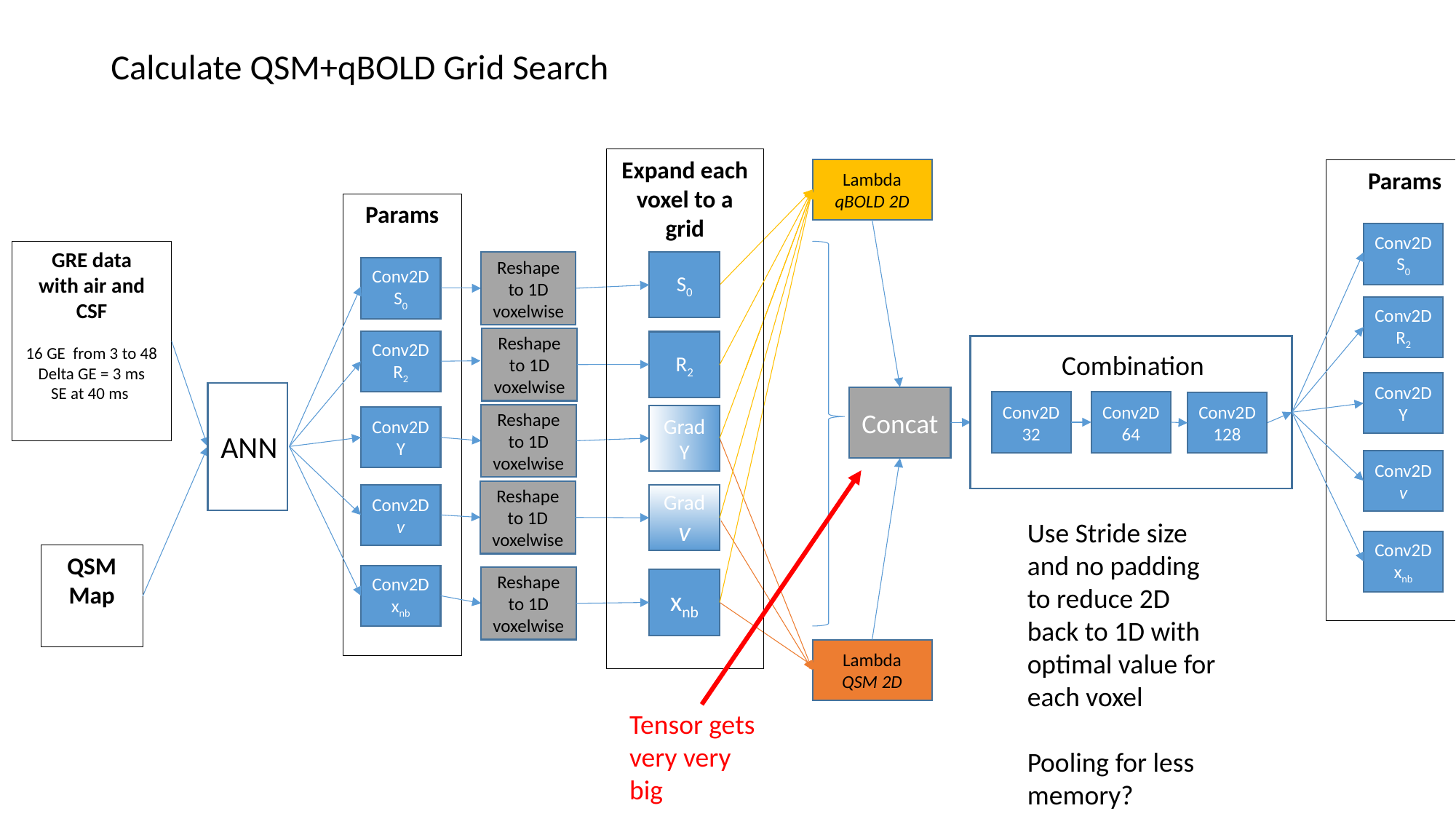

# Calculate QSM+qBOLD Grid Search
Expand each voxel to a grid

Lambda
qBOLD 2D
Params

Params

Conv2D
S0
GRE data
with air and CSF

16 GE  from 3 to 48
Delta GE = 3 ms
SE at 40 ms

Reshape to 1D
voxelwise
S0
Conv2D
S0
Conv2D
R2
Reshape to 1D
voxelwise
Conv2D
R2
R2

Combination
Conv2D
Y

Concat
Conv2D
32
Conv2D
64
Conv2D
128
Reshape to 1D
voxelwise
Grad Y
Conv2D
Y
ANN
Conv2D
v
Reshape to 1D
voxelwise
Conv2D
v
Grad
v
Use Stride size and no padding to reduce 2D back to 1D with optimal value for each voxel

Pooling for less memory?
Conv2D
xnb
QSM Map

Conv2D
xnb
Reshape to 1D
voxelwise
xnb
Lambda
QSM 2D
Tensor gets very very big